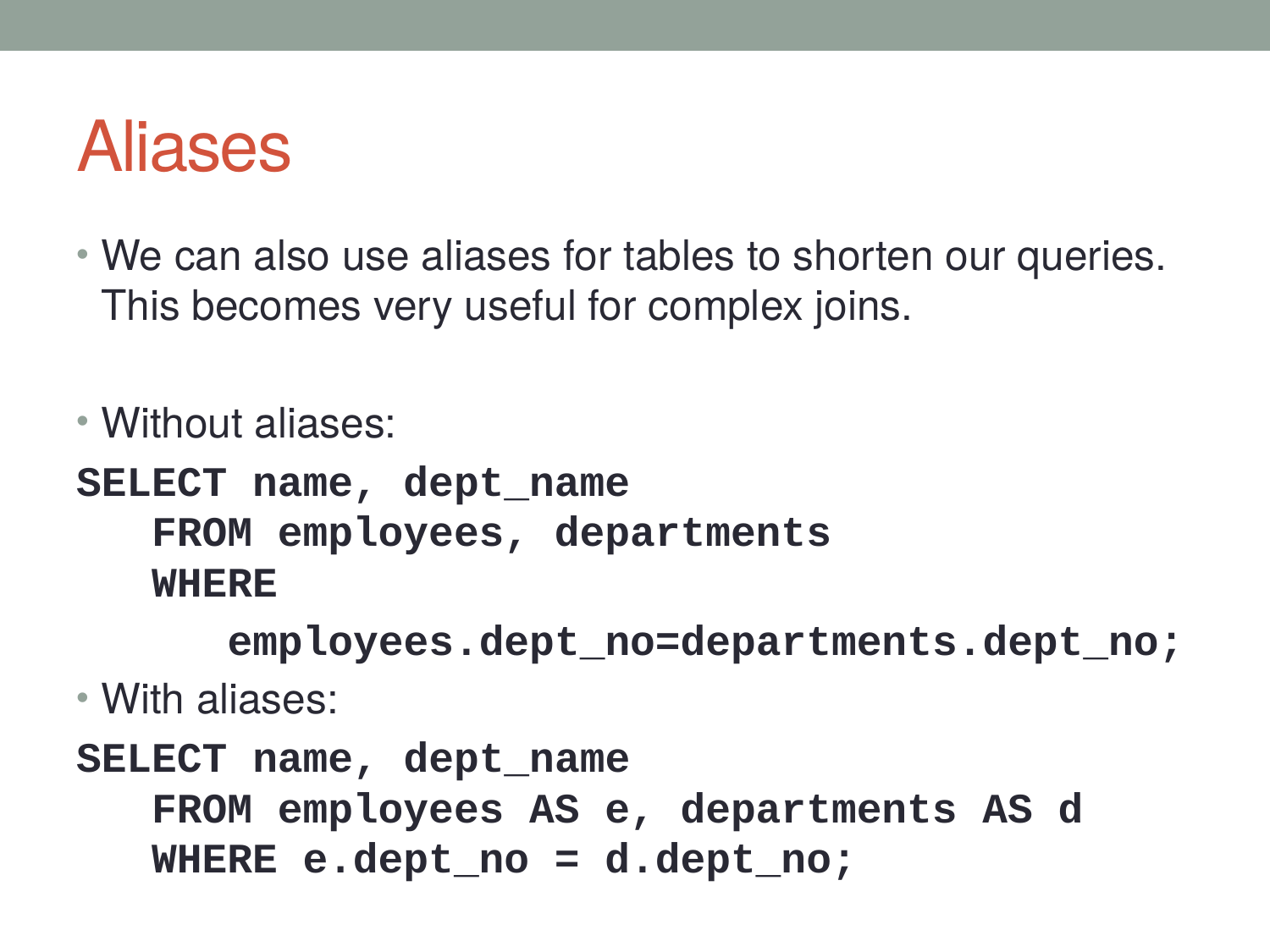

# Aliases
We can also use aliases for tables to shorten our queries. This becomes very useful for complex joins.

Without aliases:
SELECT name, dept_name
   FROM employees, departments
   WHERE
      employees.dept_no=departments.dept_no;
With aliases:
SELECT name, dept_name
   FROM employees AS e, departments AS d
   WHERE e.dept_no = d.dept_no;